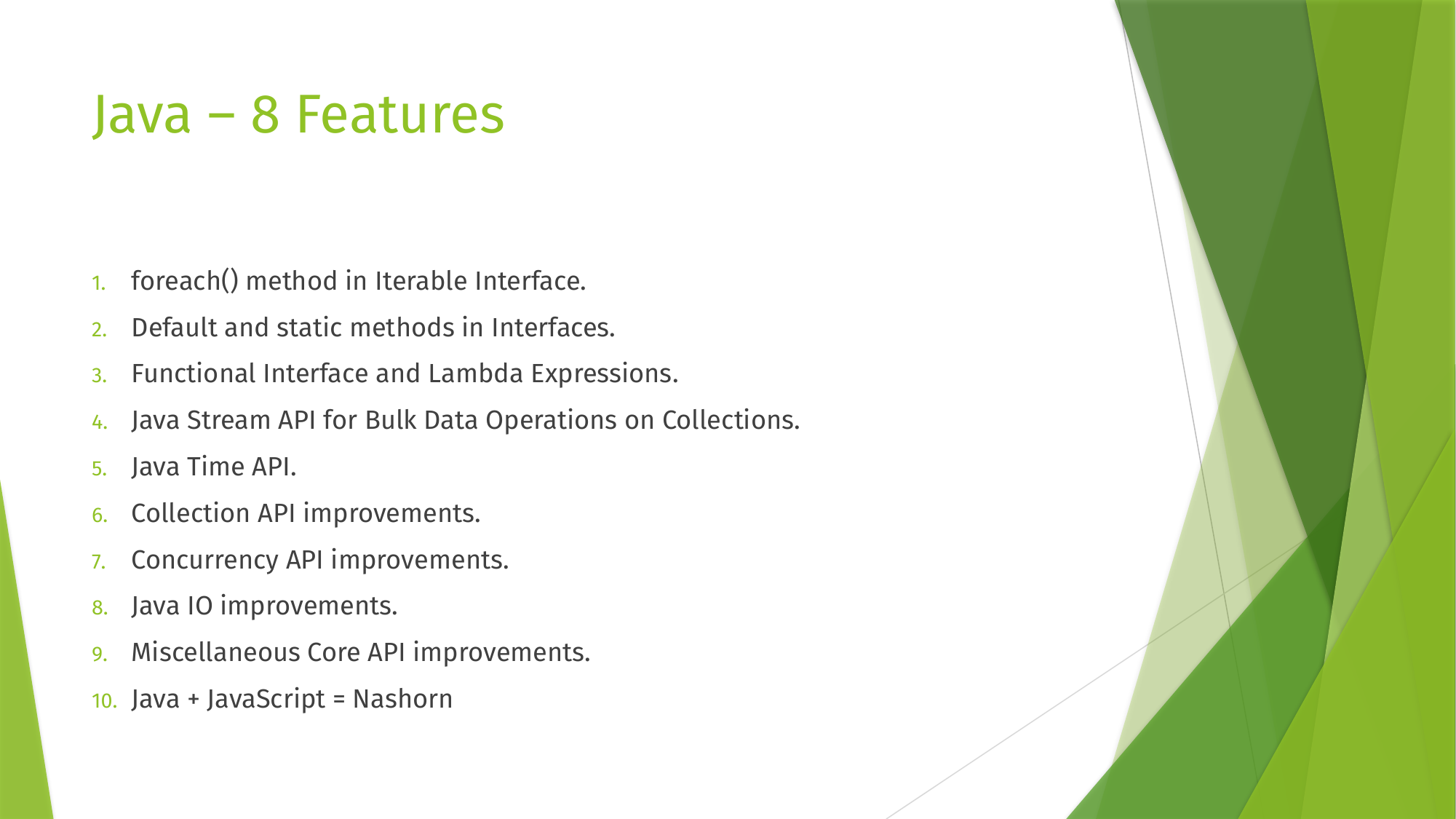

# Java – 8 Features
foreach() method in Iterable Interface.
Default and static methods in Interfaces.
Functional Interface and Lambda Expressions.
Java Stream API for Bulk Data Operations on Collections.
Java Time API.
Collection API improvements.
Concurrency API improvements.
Java IO improvements.
Miscellaneous Core API improvements.
Java + JavaScript = Nashorn